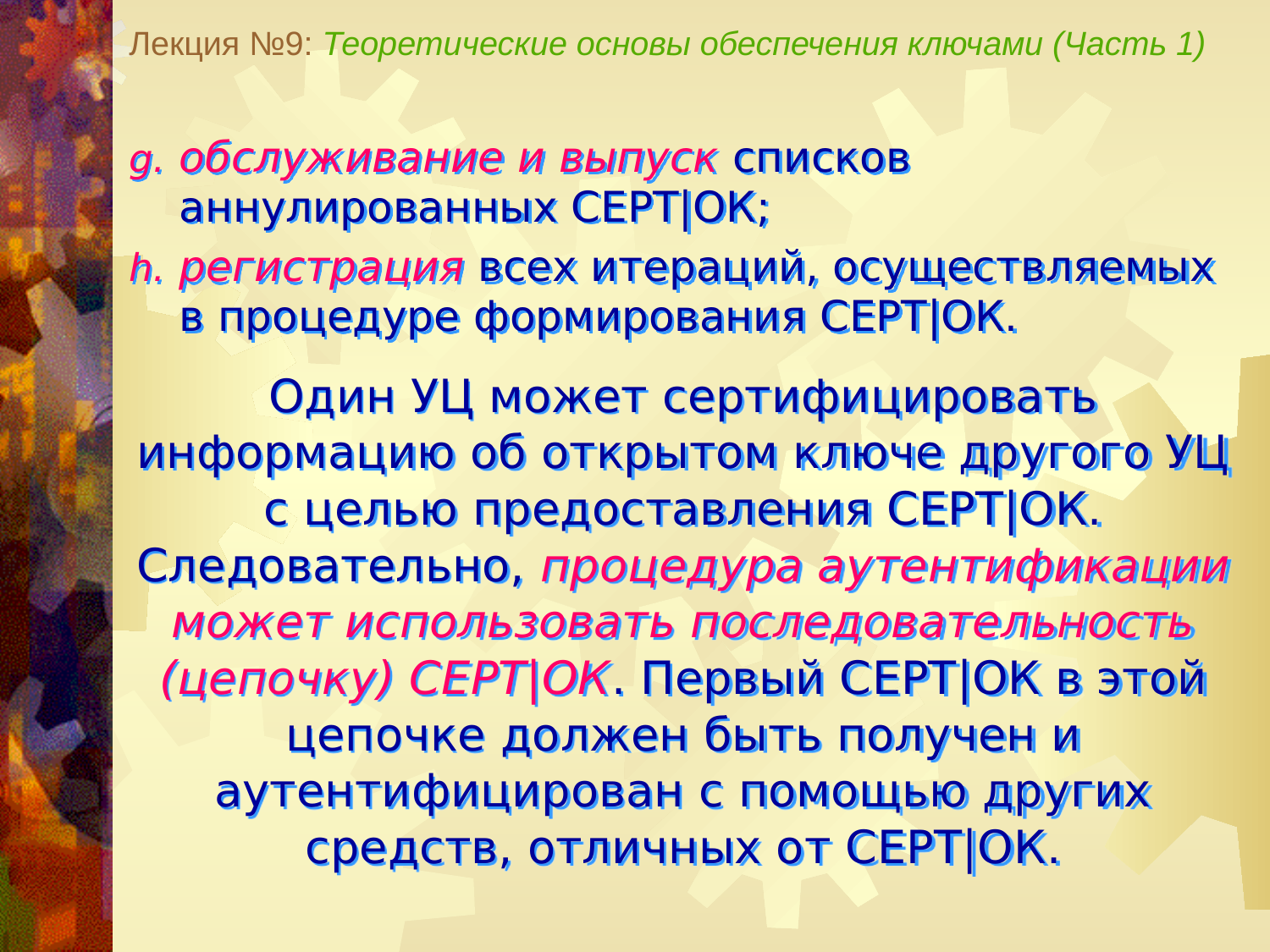

Лекция №9: Теоретические основы обеспечения ключами (Часть 1)
обслуживание и выпуск списков аннулированных СЕРТ|ОК;
регистрация всех итераций, осуществляемых в процедуре формирования СЕРТ|ОК.
Один УЦ может сертифицировать информацию об открытом ключе другого УЦ с целью предоставления СЕРТ|ОК. Следовательно, процедура аутентификации может использовать последовательность (цепочку) СЕРТ|ОК. Первый СЕРТ|ОК в этой цепочке должен быть получен и аутентифицирован с помощью других средств, отличных от СЕРТ|ОК.